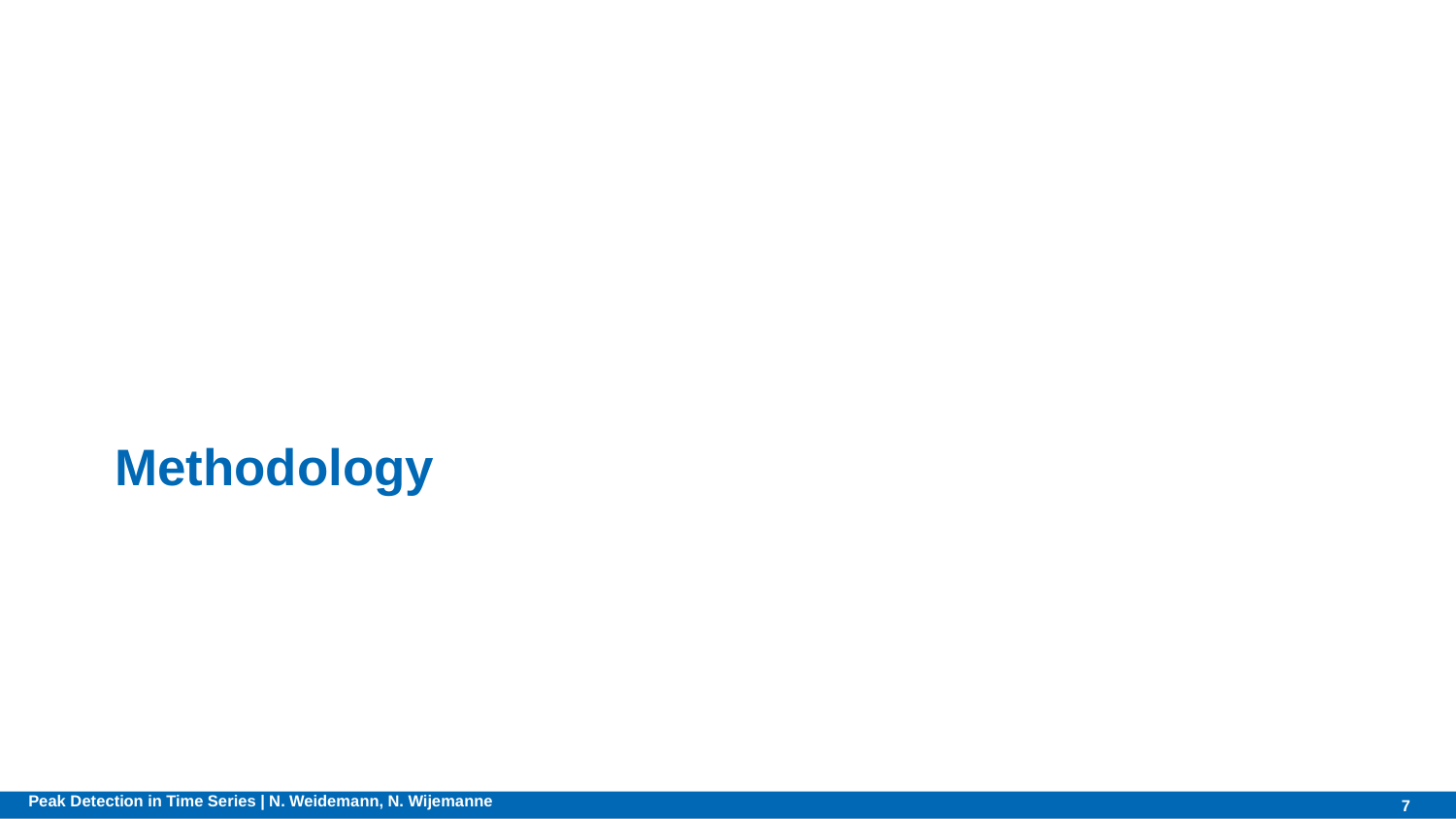

# Methodology
Peak Detection in Time Series | N. Weidemann, N. Wijemanne
7